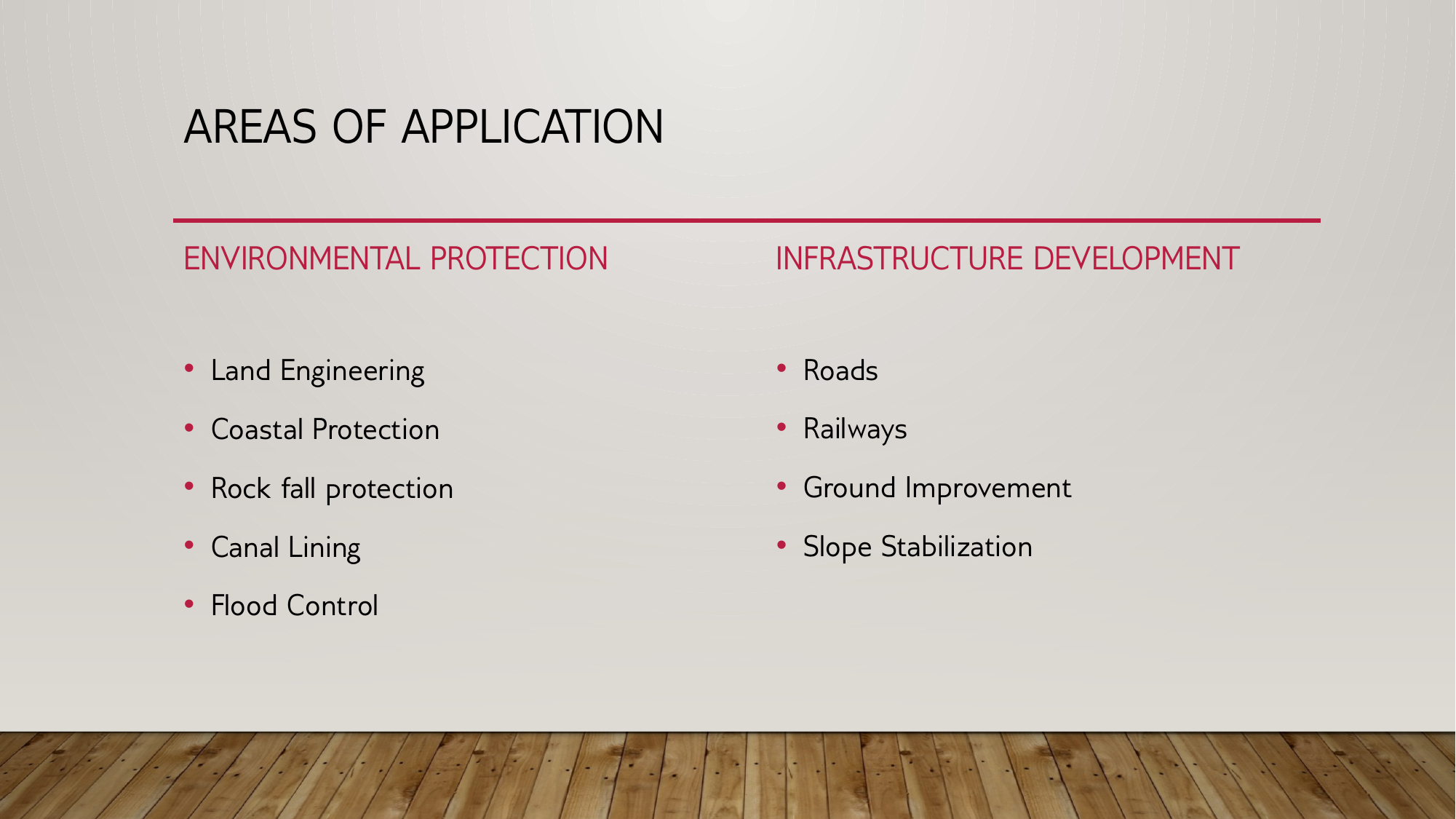

# Areas of Application
Environmental Protection

Infrastructure Development

Roads
Railways
Ground Improvement
Slope Stabilization

Land Engineering
Coastal Protection
Rock fall protection
Canal Lining
Flood Control